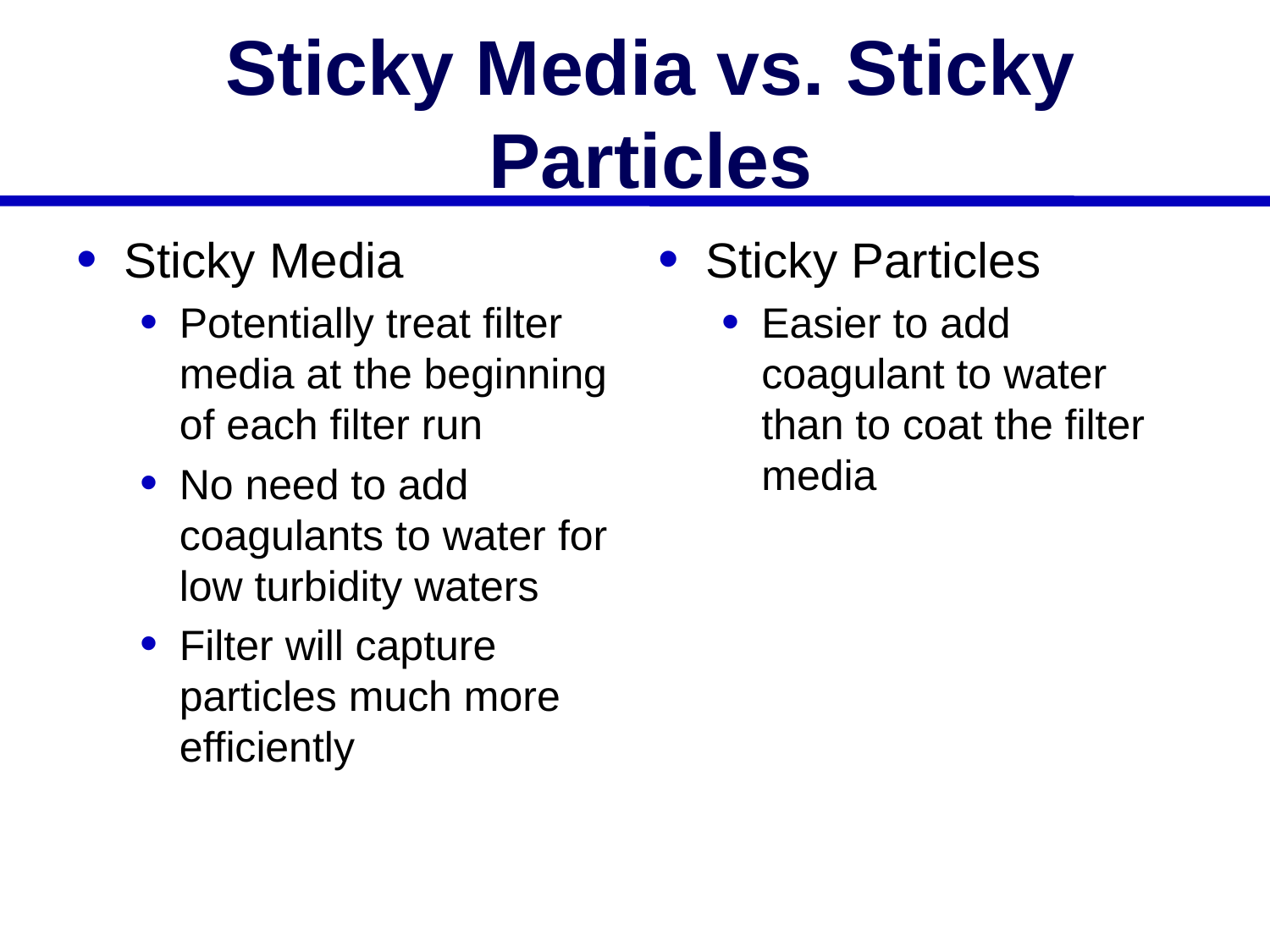

# Sticky Media vs. Sticky Particles
Sticky Media
Potentially treat filter media at the beginning of each filter run
No need to add coagulants to water for low turbidity waters
Filter will capture particles much more efficiently

Sticky Particles
Easier to add coagulant to water than to coat the filter media